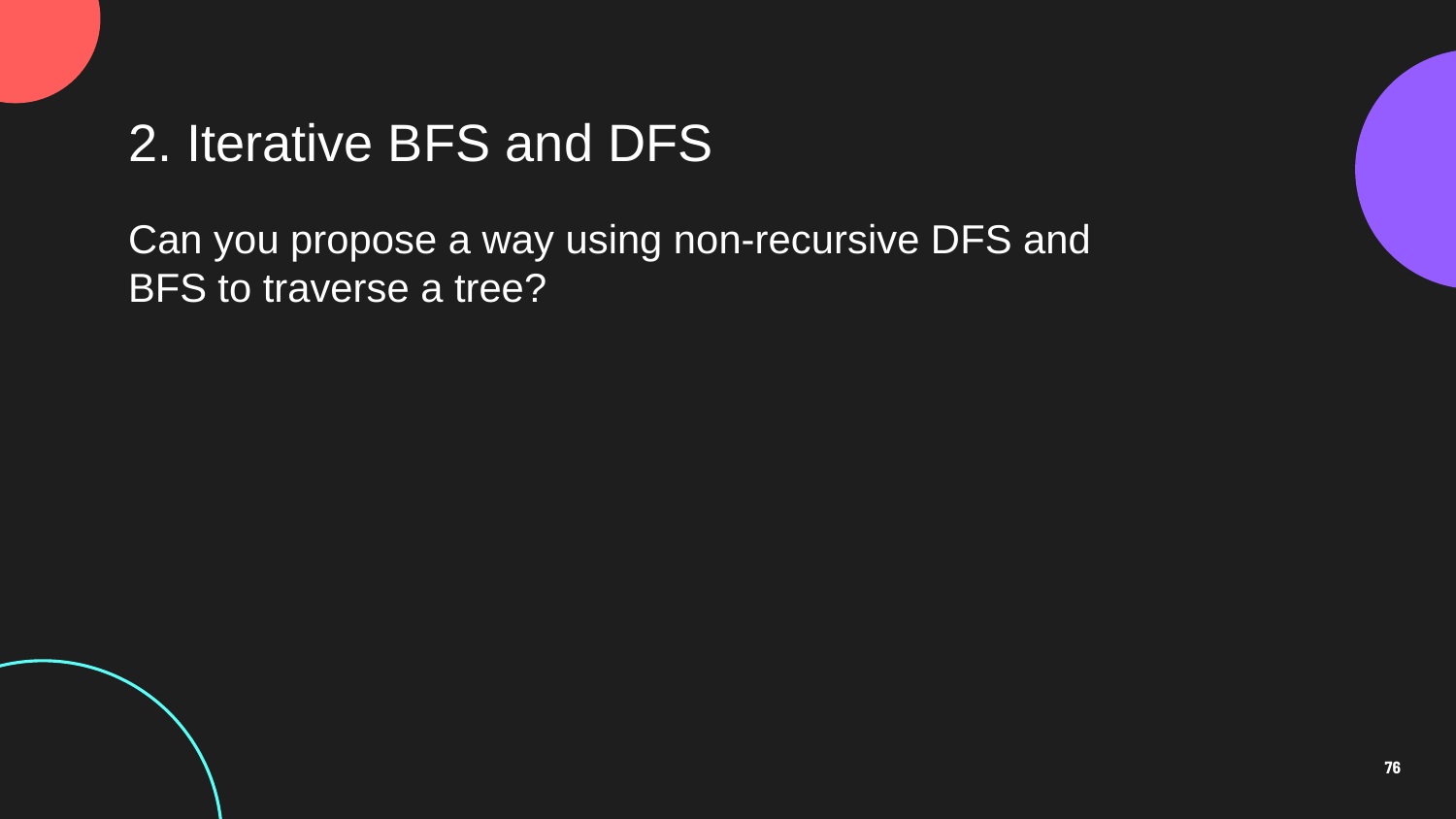

2. Iterative BFS and DFS

Can you propose a way using non-recursive DFS and BFS to traverse a tree?
76